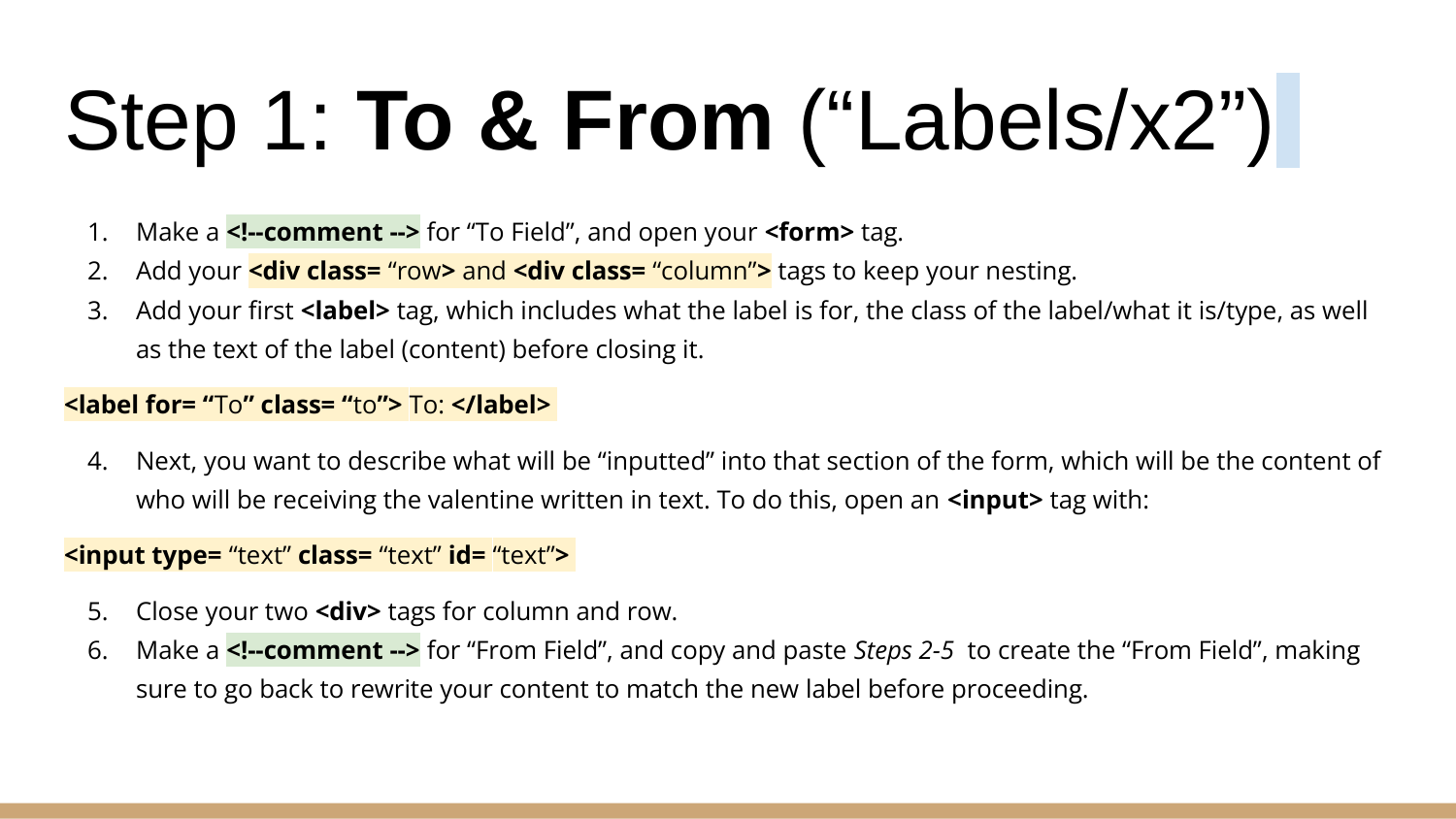

# Step 1: To & From (“Labels/x2”)
Make a <!--comment --> for “To Field”, and open your <form> tag.
Add your <div class= “row> and <div class= “column”> tags to keep your nesting.
Add your first <label> tag, which includes what the label is for, the class of the label/what it is/type, as well as the text of the label (content) before closing it.
<label for= “To” class= “to”> To: </label>
Next, you want to describe what will be “inputted” into that section of the form, which will be the content of who will be receiving the valentine written in text. To do this, open an <input> tag with:
<input type= “text” class= “text” id= “text”>
Close your two <div> tags for column and row.
Make a <!--comment --> for “From Field”, and copy and paste Steps 2-5  to create the “From Field”, making sure to go back to rewrite your content to match the new label before proceeding.